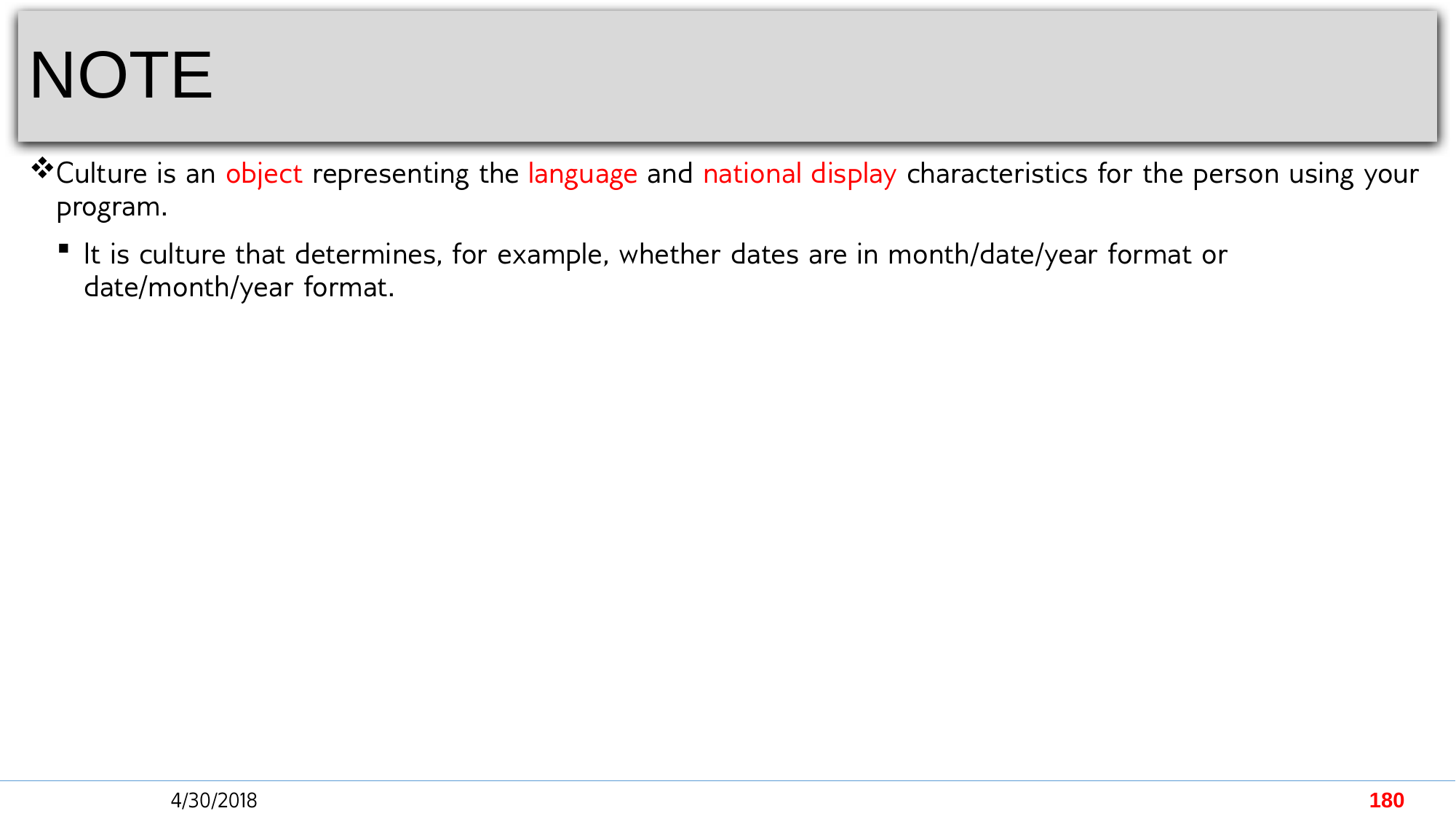

# NOTE
Culture is an object representing the language and national display characteristics for the person using your program.
It is culture that determines, for example, whether dates are in month/date/year format or date/month/year format.
4/30/2018
180